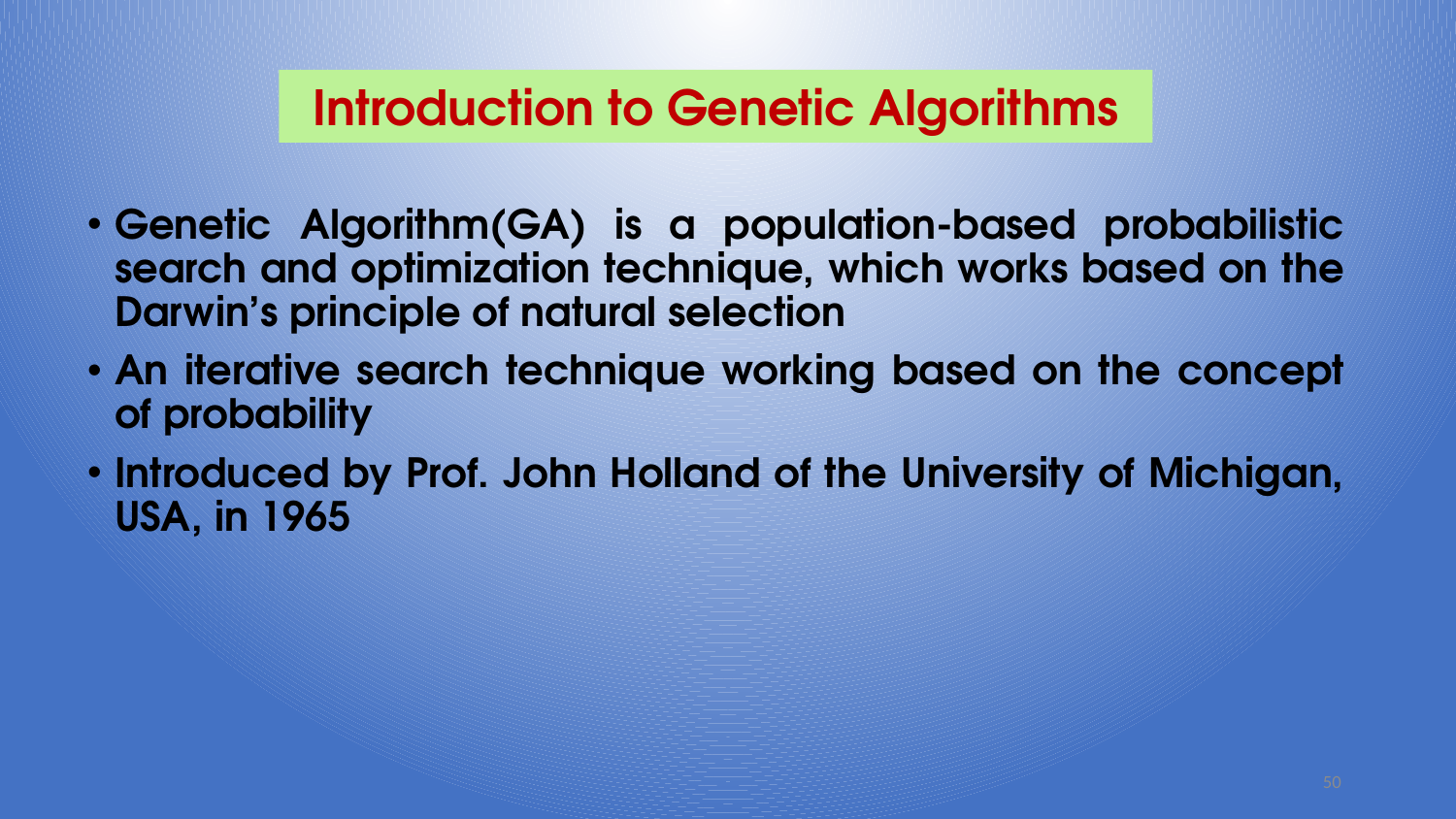

Introduction to Genetic Algorithms
Genetic Algorithm(GA) is a population-based probabilistic search and optimization technique, which works based on the Darwin’s principle of natural selection
An iterative search technique working based on the concept of probability
Introduced by Prof. John Holland of the University of Michigan, USA, in 1965

50